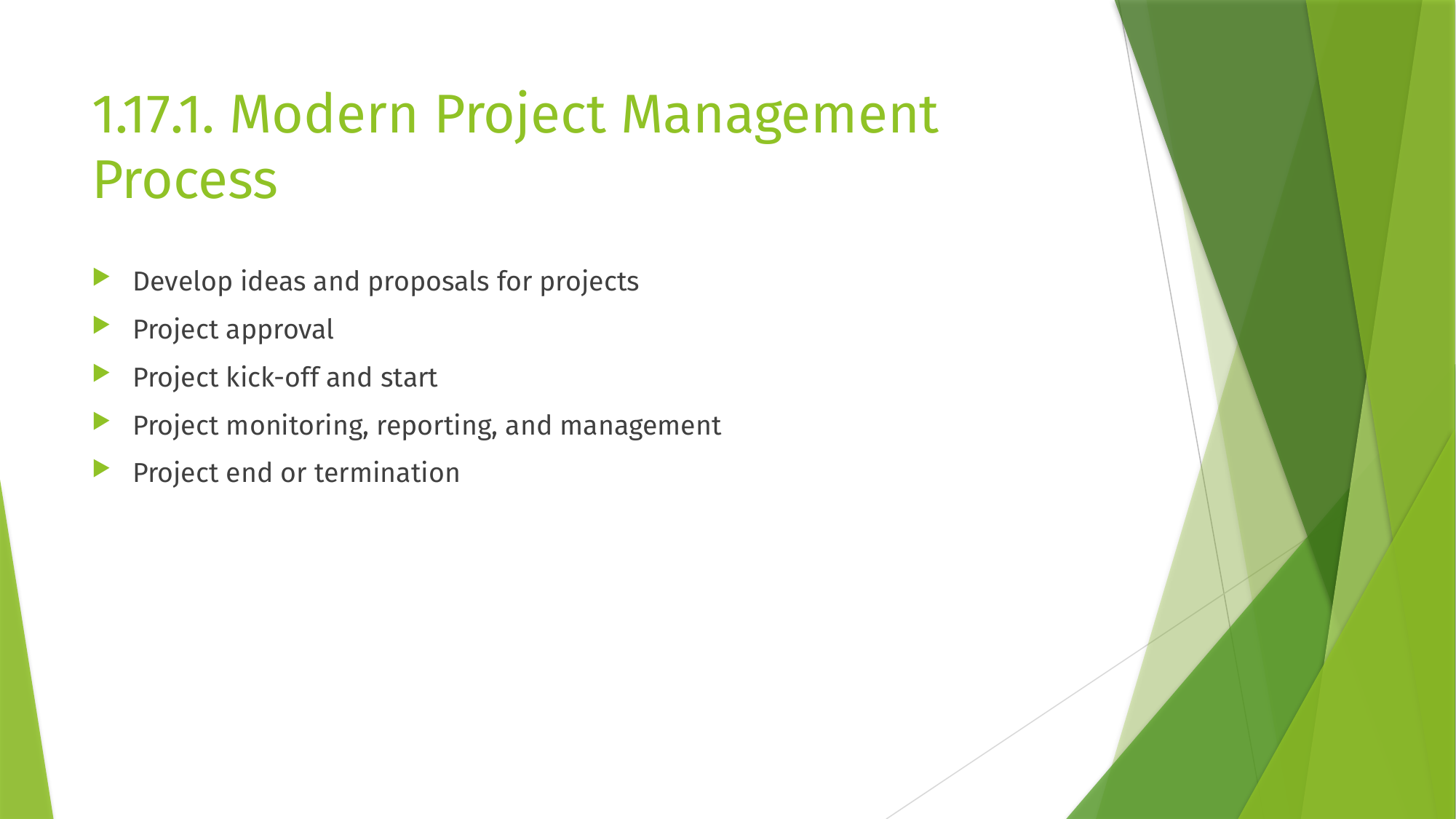

# 1.17.1. Modern Project Management Process
Develop ideas and proposals for projects
Project approval
Project kick-off and start
Project monitoring, reporting, and management
Project end or termination